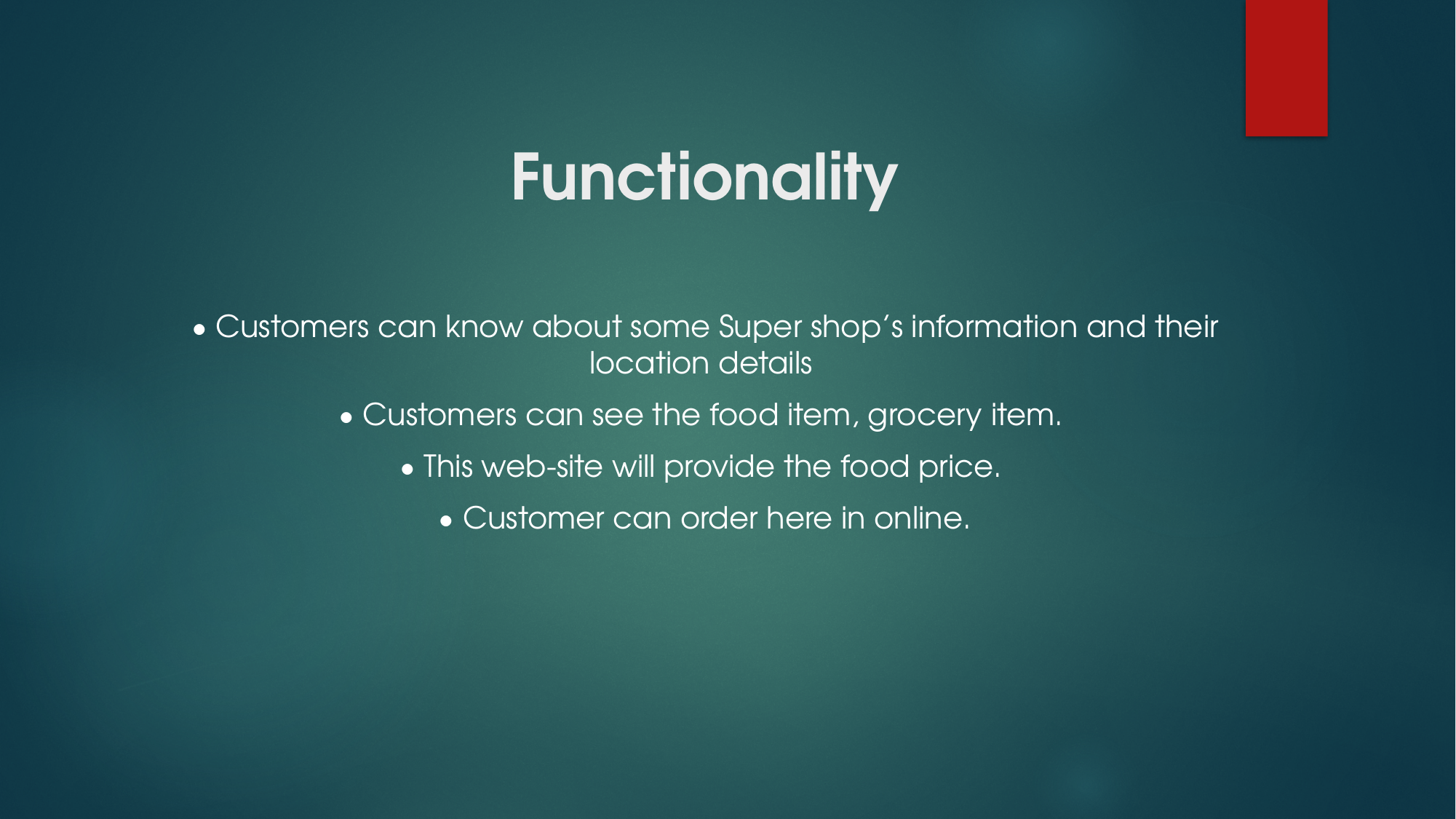

# Functionality

• Customers can know about some Super shop’s information and their location details
• Customers can see the food item, grocery item.
• This web-site will provide the food price.
• Customer can order here in online.